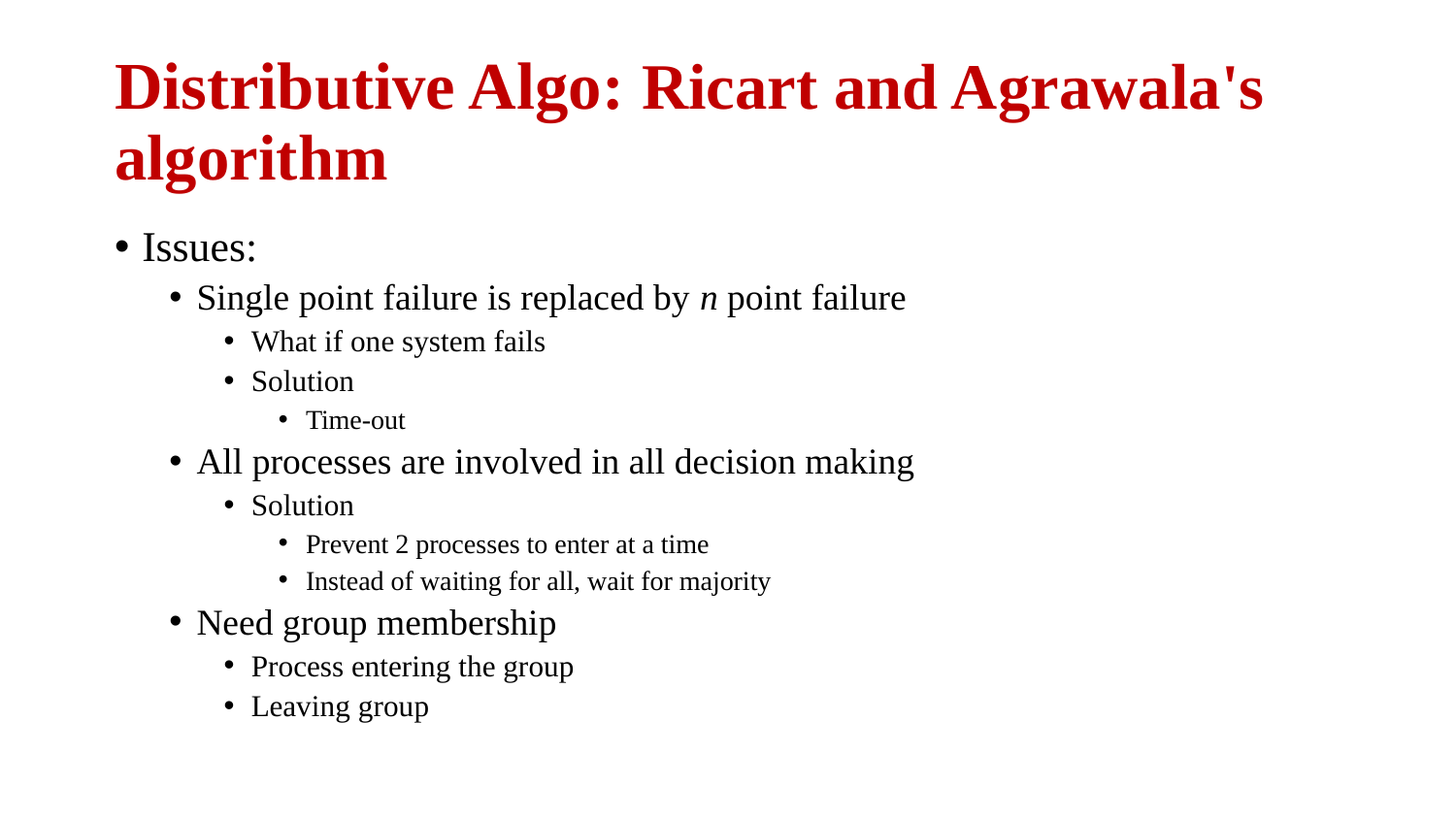

# Distributive Algo: Ricart and Agrawala's algorithm
Issues:
Single point failure is replaced by n point failure
What if one system fails
Solution
Time-out
All processes are involved in all decision making
Solution
Prevent 2 processes to enter at a time
Instead of waiting for all, wait for majority
Need group membership
Process entering the group
Leaving group